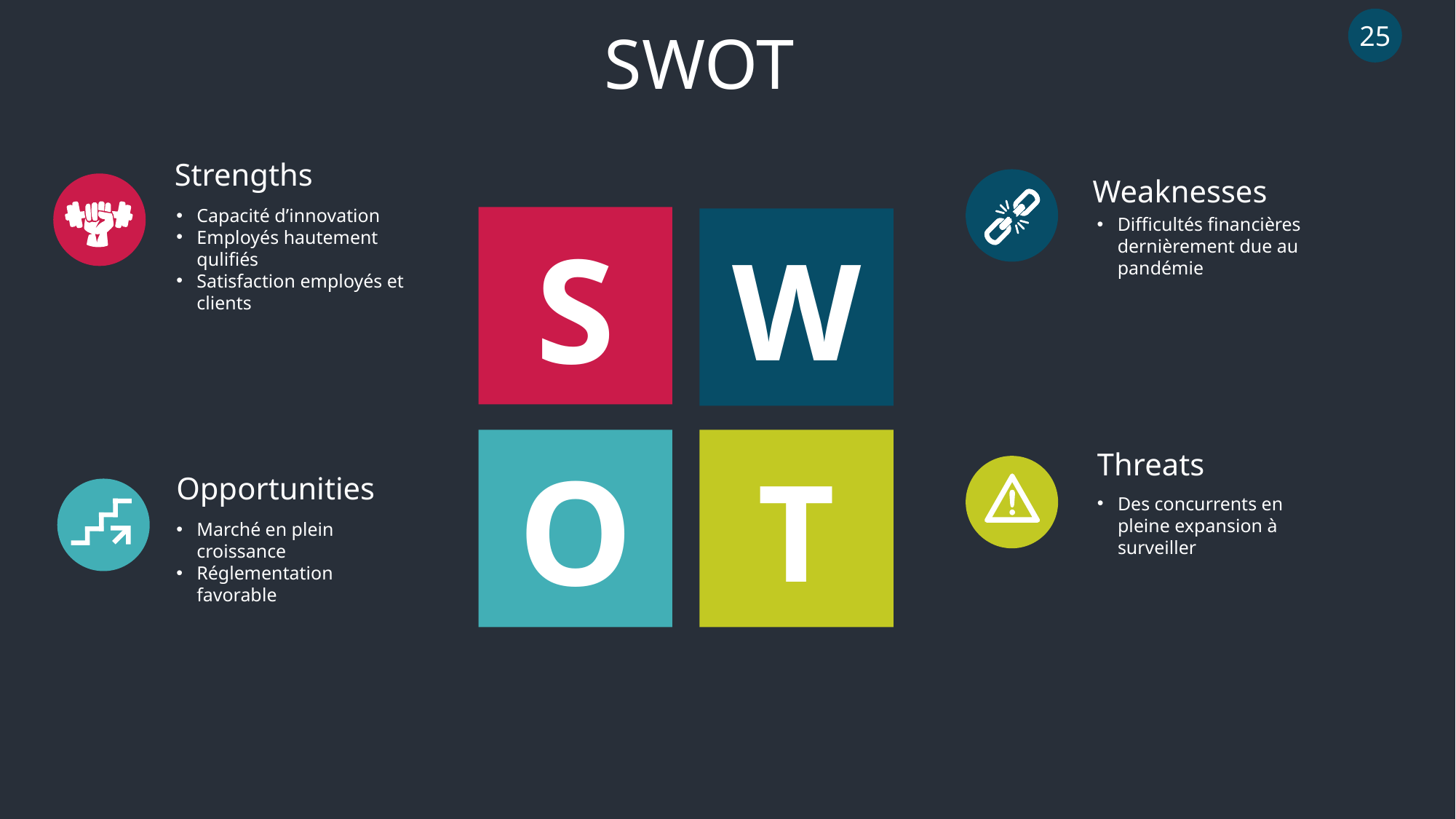

25
SWOT
Strengths
Weaknesses

Capacité d’innovation
Employés hautement qulifiés
Satisfaction employés et clients

S
Difficultés financières dernièrement due au pandémie
W
O
T
Threats

Opportunities

Des concurrents en pleine expansion à surveiller

Marché en plein croissance
Réglementation favorable